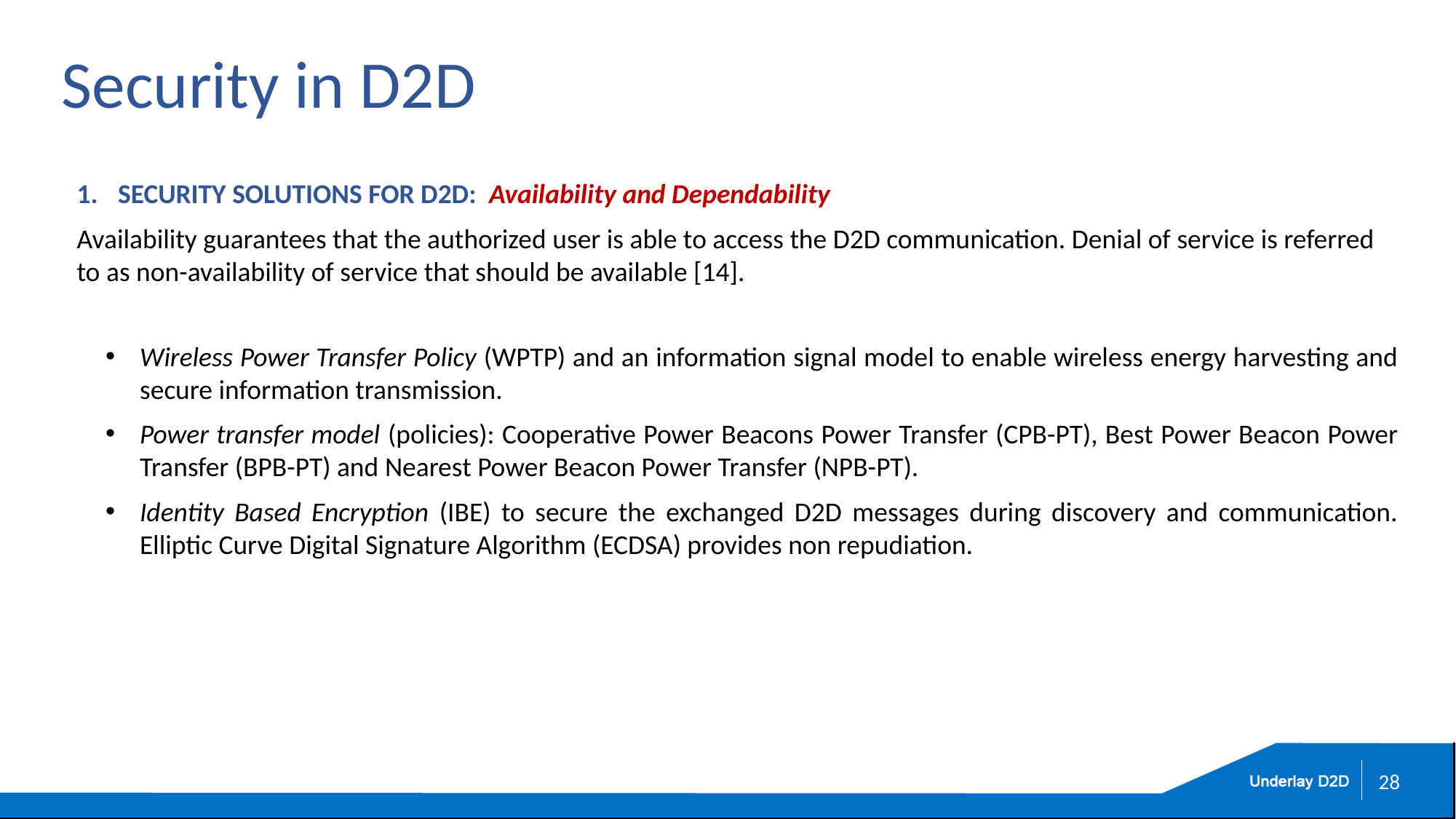

# Security in D2D
SECURITY SOLUTIONS FOR D2D:  Availability and Dependability

Availability guarantees that the authorized user is able to access the D2D communication. Denial of service is referred to as non-availability of service that should be available [14].
Wireless Power Transfer Policy (WPTP) and an information signal model to enable wireless energy harvesting and secure information transmission.
Power transfer model (policies): Cooperative Power Beacons Power Transfer (CPB-PT), Best Power Beacon Power Transfer (BPB-PT) and Nearest Power Beacon Power Transfer (NPB-PT).
Identity Based Encryption (IBE) to secure the exchanged D2D messages during discovery and communication. Elliptic Curve Digital Signature Algorithm (ECDSA) provides non repudiation.
28